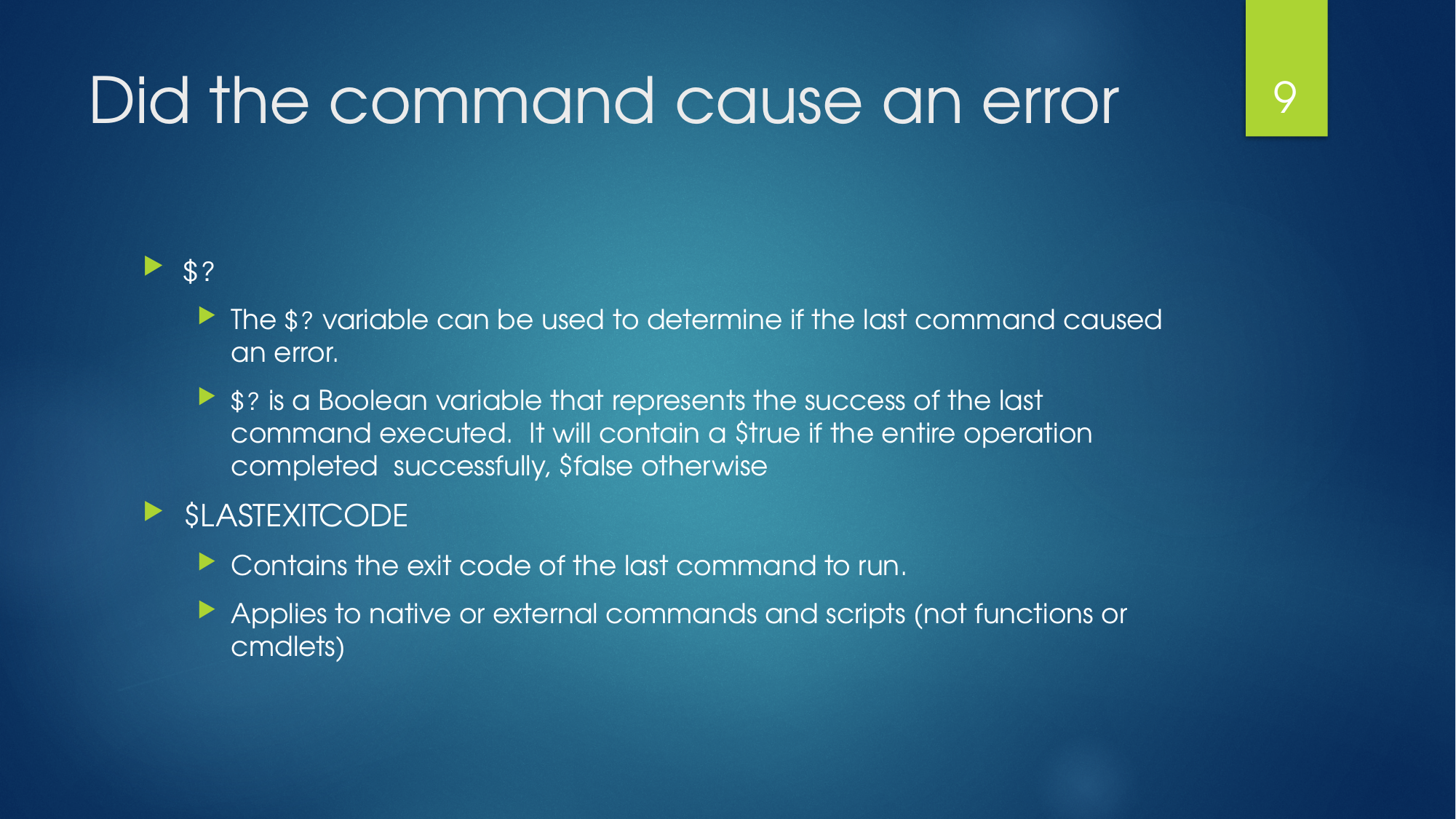

9
# Did the command cause an error
$?
The $? variable can be used to determine if the last command caused an error.
$? is a Boolean variable that represents the success of the last command executed.  It will contain a $true if the entire operation completed  successfully, $false otherwise
$LASTEXITCODE
Contains the exit code of the last command to run.
Applies to native or external commands and scripts (not functions or cmdlets)